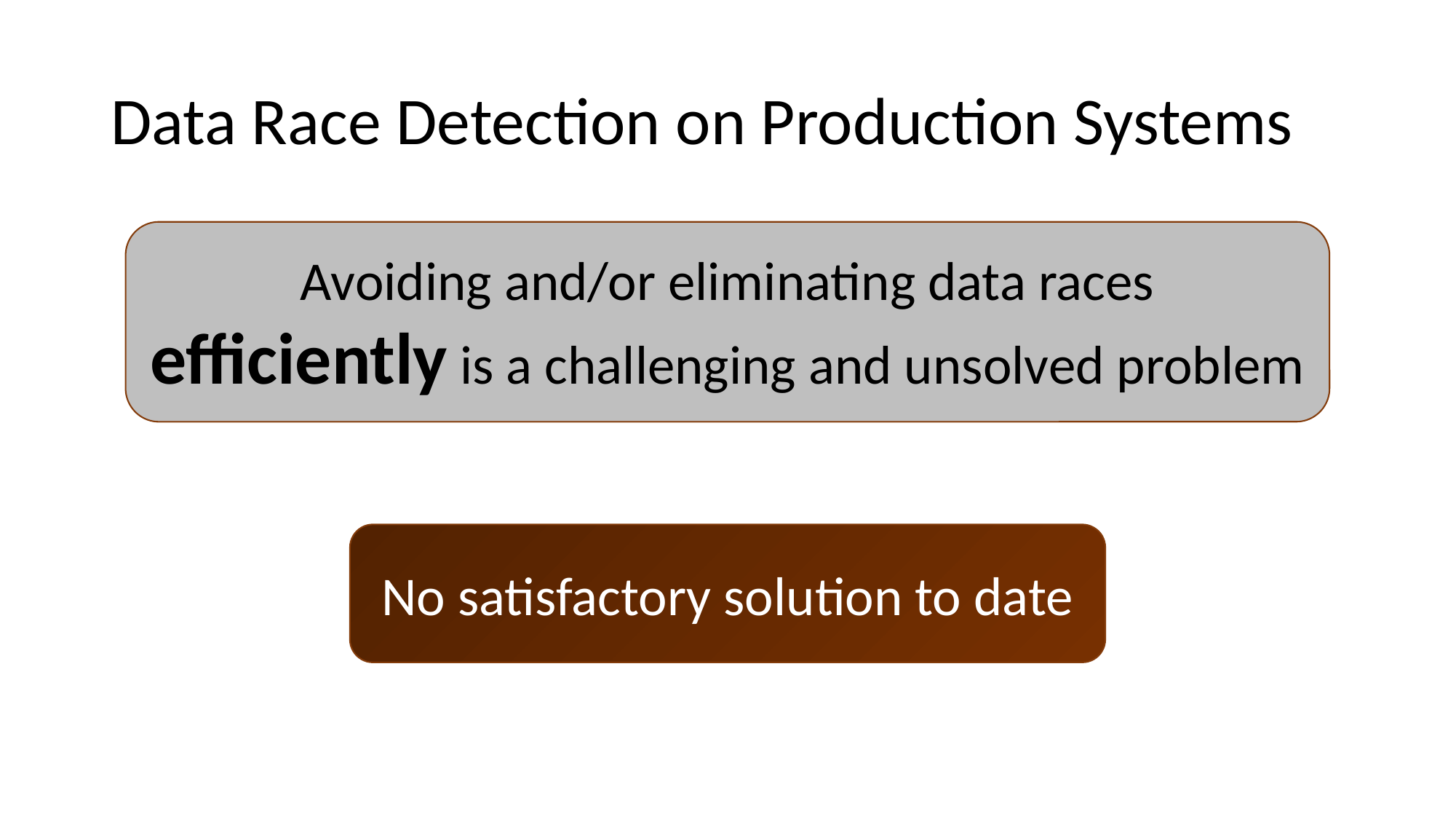

# Data Race Detection on Production Systems
Avoiding and/or eliminating data races efficiently is a challenging and unsolved problem
No satisfactory solution to date